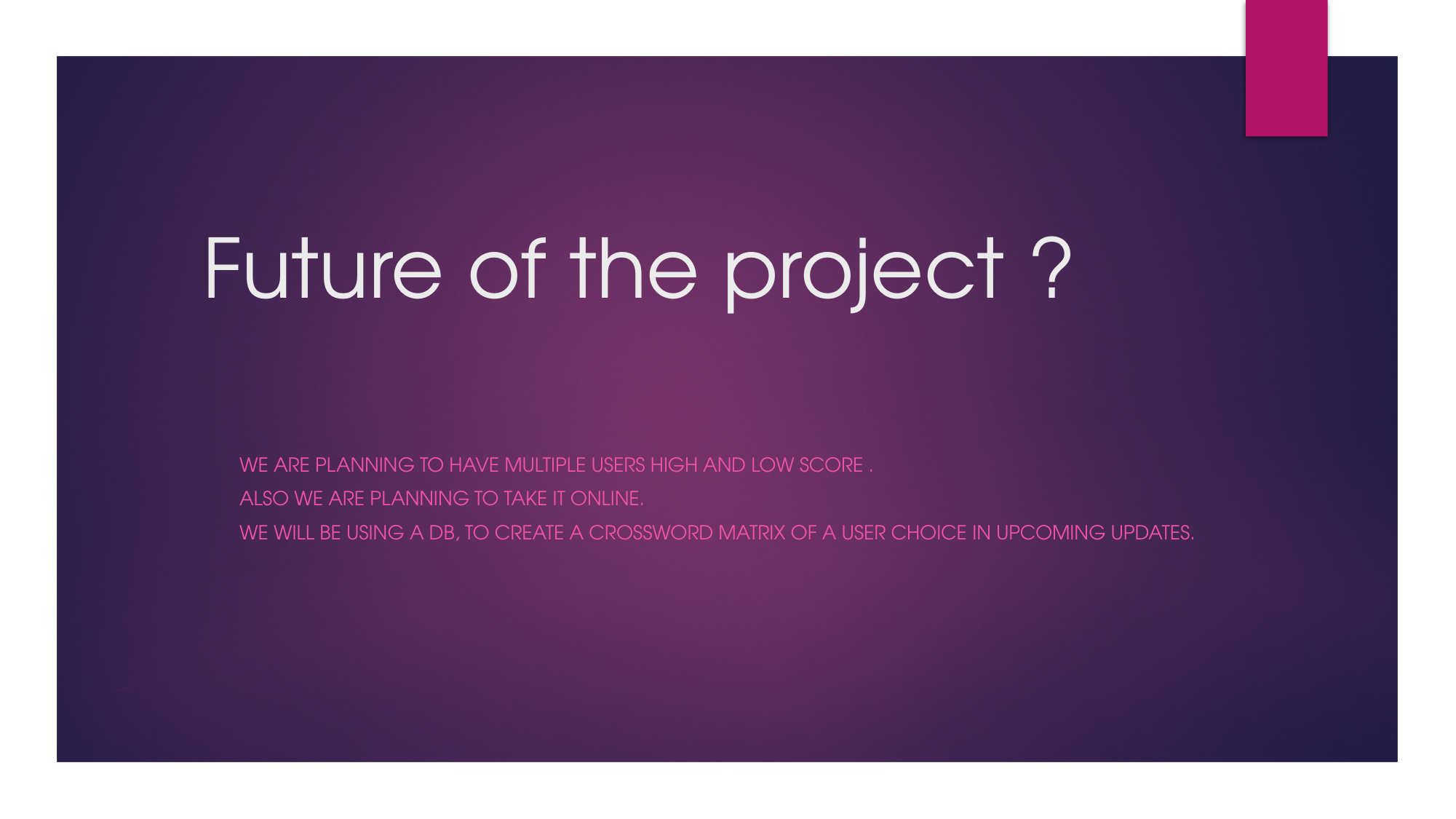

# Future of the project ?
We are planning to have multiple users high and low score .
Also we are planning to take it online.
We will be using a db, to create a crossword matrix of a user choice in upcoming updates.